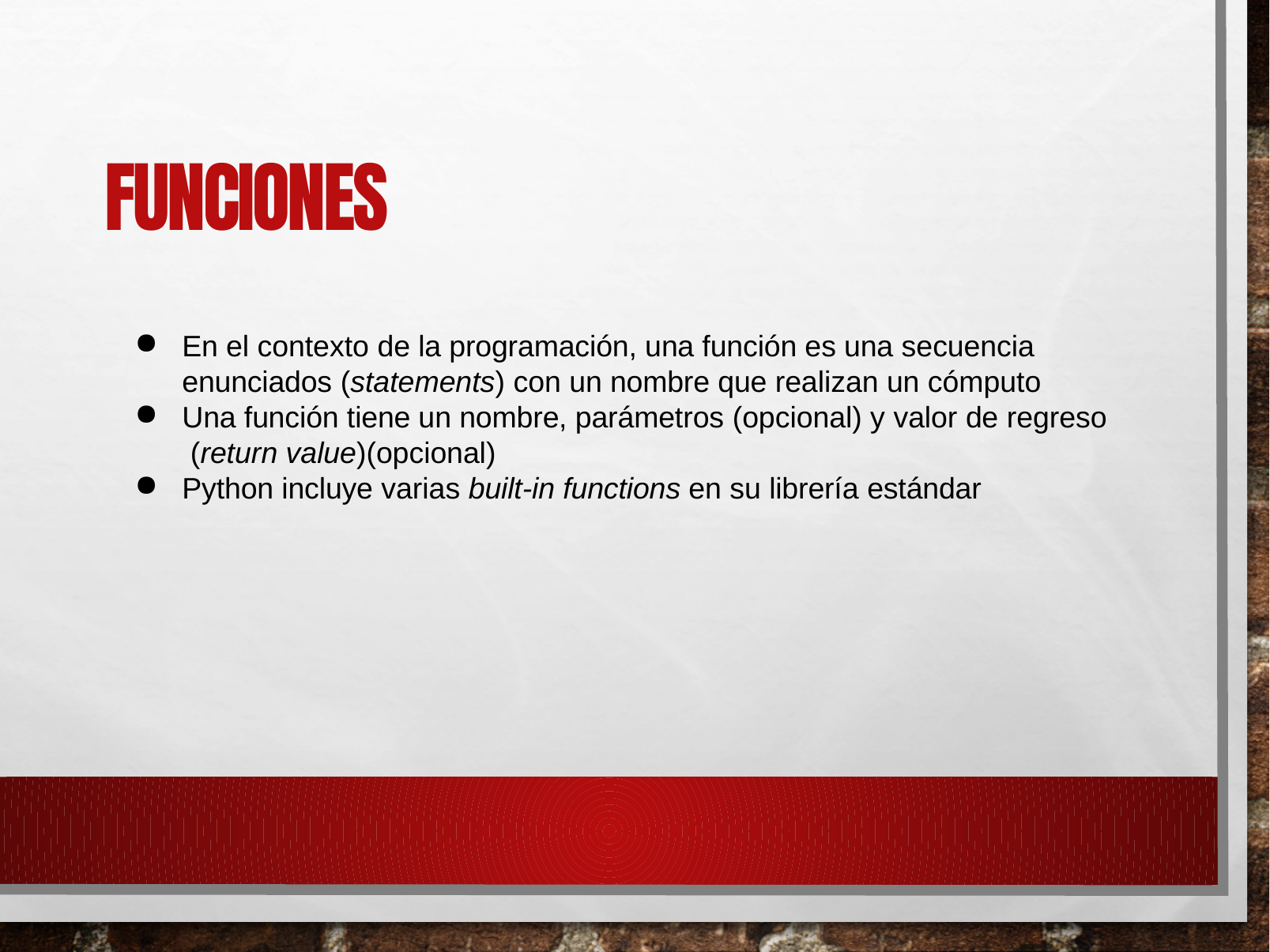

# Funciones
En el contexto de la programación, una función es una secuencia  enunciados (statements) con un nombre que realizan un cómputo
Una función tiene un nombre, parámetros (opcional) y valor de regreso  (return value)(opcional)
Python incluye varias built-in functions en su librería estándar